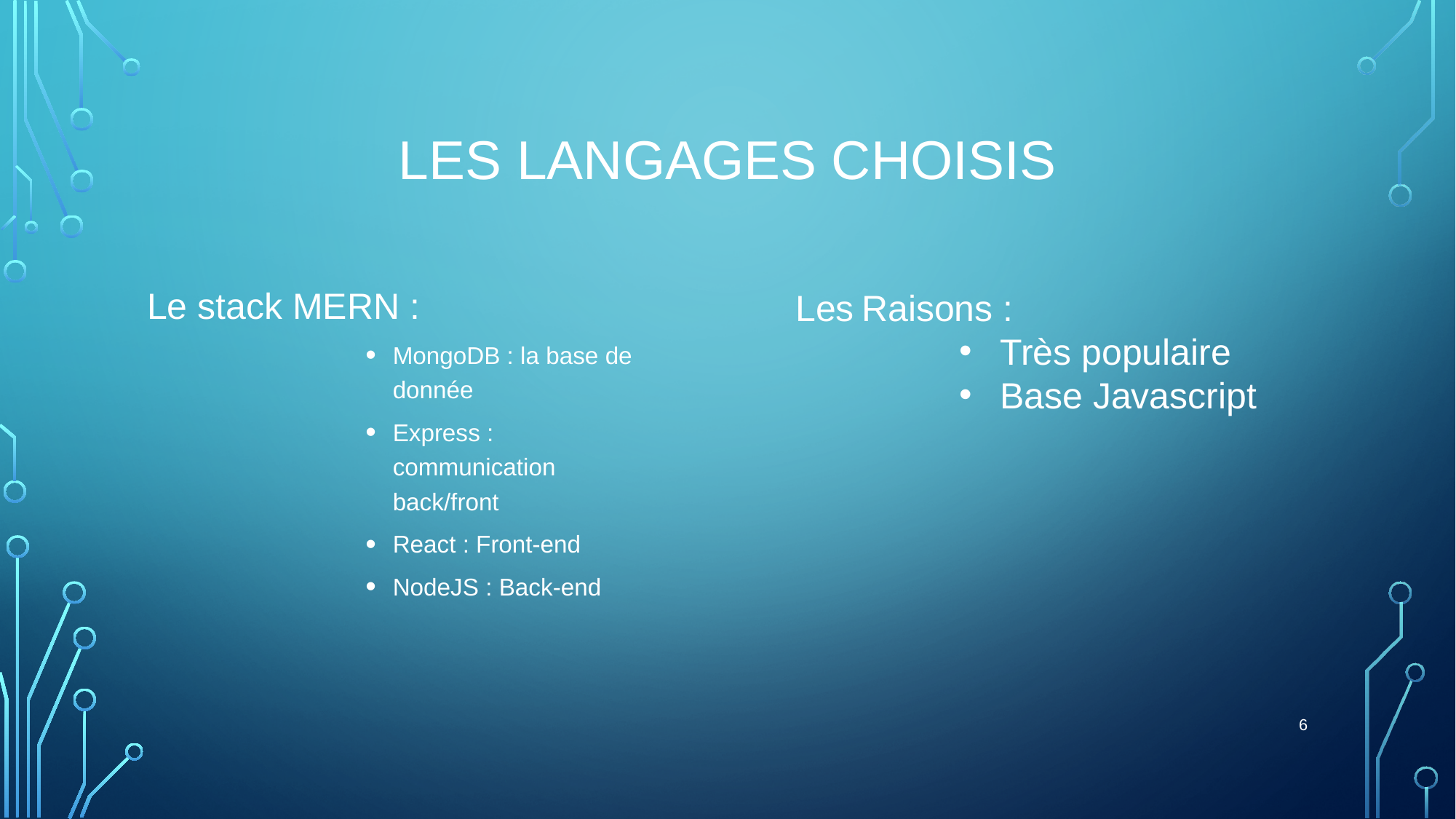

# Les langages choisis
Le stack MERN :
MongoDB : la base de donnée
Express : communication back/front
React : Front-end
NodeJS : Back-end
Les Raisons :
Très populaire
Base Javascript
6